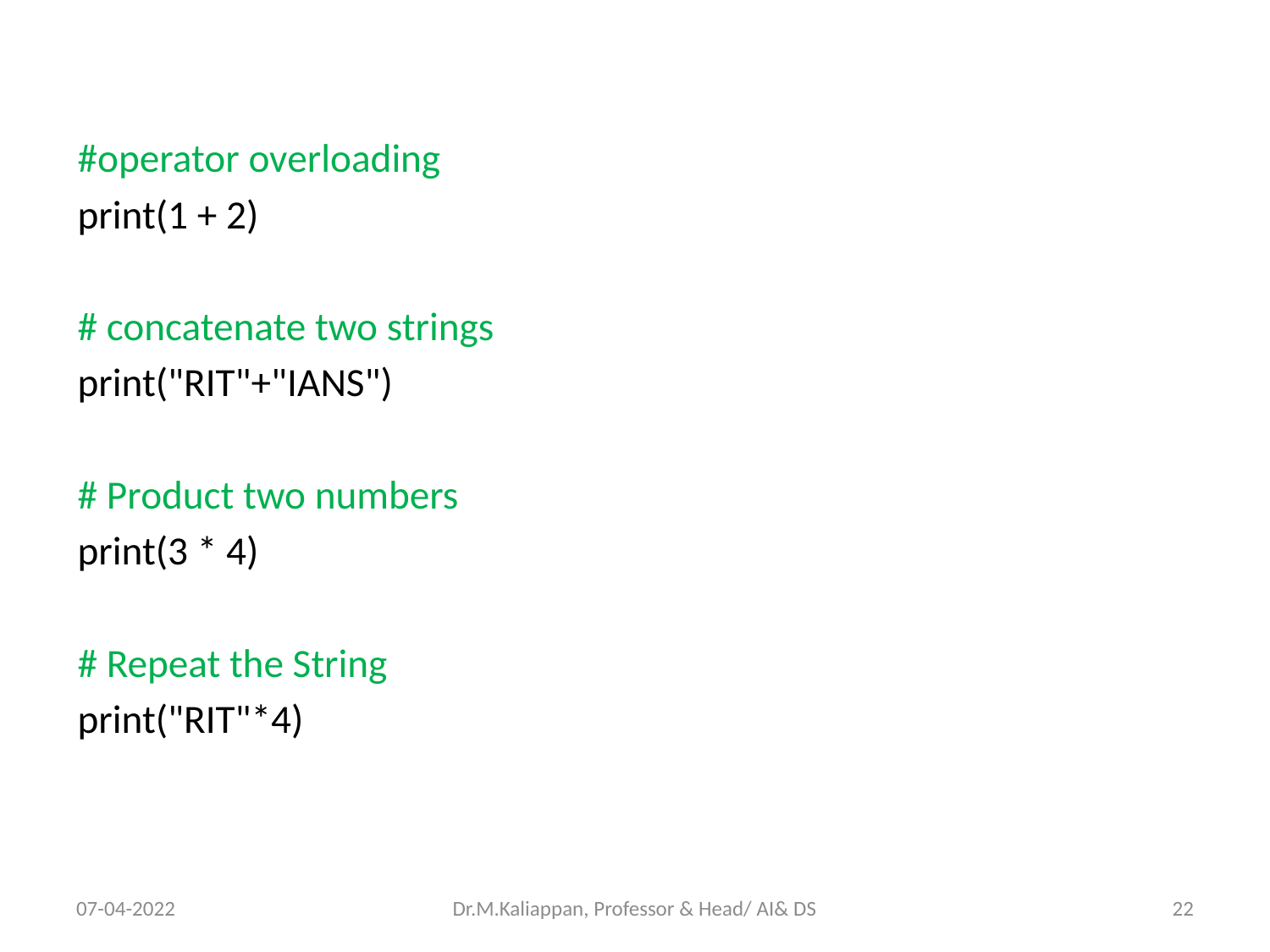

#operator overloading
print(1 + 2)

# concatenate two strings
print("RIT"+"IANS")

# Product two numbers
print(3 * 4)

# Repeat the String
print("RIT"*4)
07-04-2022
Dr.M.Kaliappan, Professor & Head/ AI& DS
22